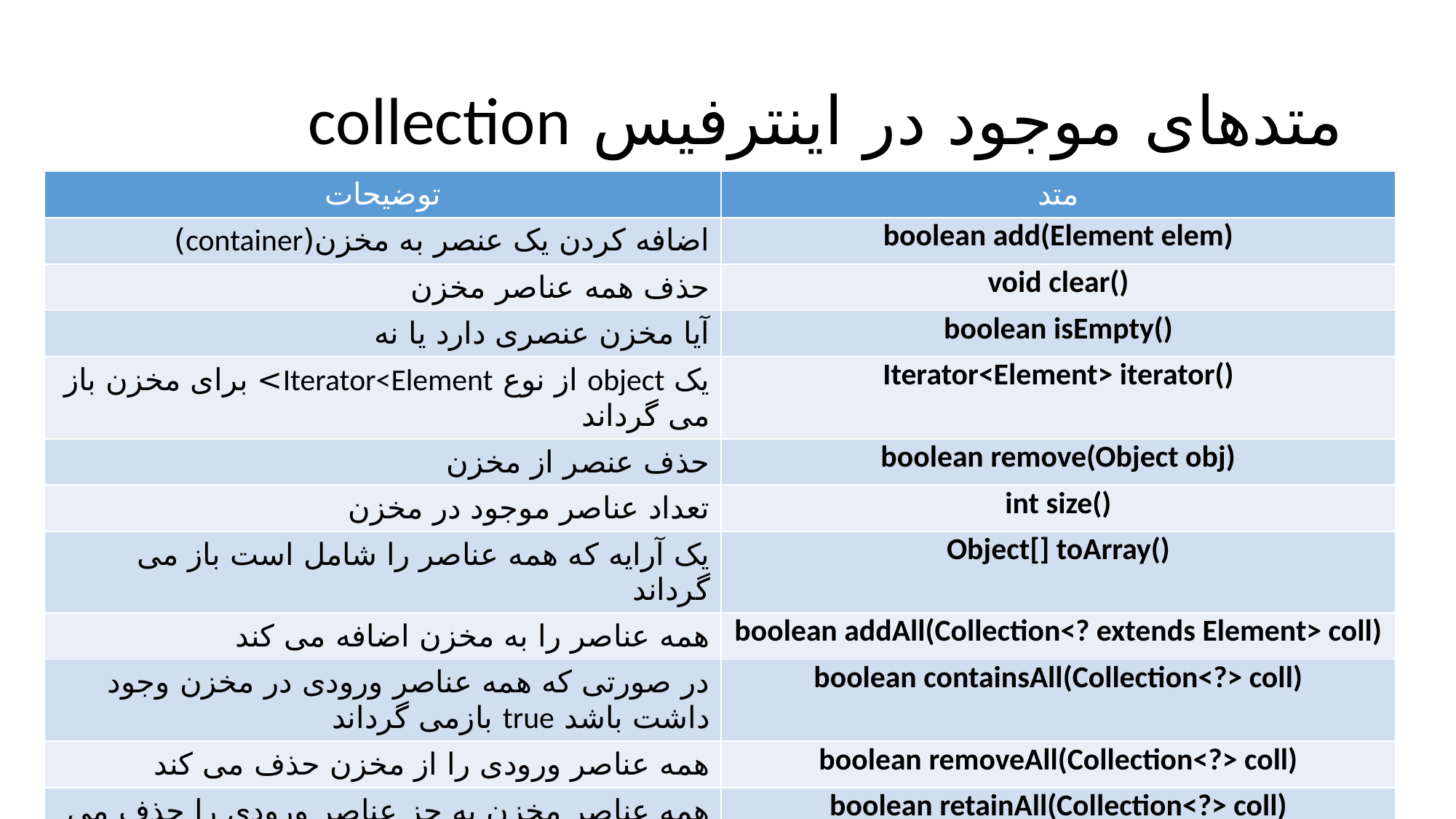

# متدهای موجود در اینترفیس collection
| توضیحات | متد |
| --- | --- |
| اضافه کردن یک عنصر به مخزن(container) | boolean add(Element elem) |
| حذف همه عناصر مخزن | void clear() |
| آیا مخزن عنصری دارد یا نه | boolean isEmpty() |
| یک object از نوع Iterator<Element> برای مخزن باز می گرداند | Iterator<Element> iterator() |
| حذف عنصر از مخزن | boolean remove(Object obj) |
| تعداد عناصر موجود در مخزن | int size() |
| یک آرایه که همه عناصر را شامل است باز می گرداند | Object[] toArray() |
| همه عناصر را به مخزن اضافه می کند | boolean addAll(Collection<? extends Element> coll) |
| در صورتی که همه عناصر ورودی در مخزن وجود داشت باشد true بازمی گرداند | boolean containsAll(Collection<?> coll) |
| همه عناصر ورودی را از مخزن حذف می کند | boolean removeAll(Collection<?> coll) |
| همه عناصر مخزن به جز عناصر ورودی را حذف می کند | boolean retainAll(Collection<?> coll) |